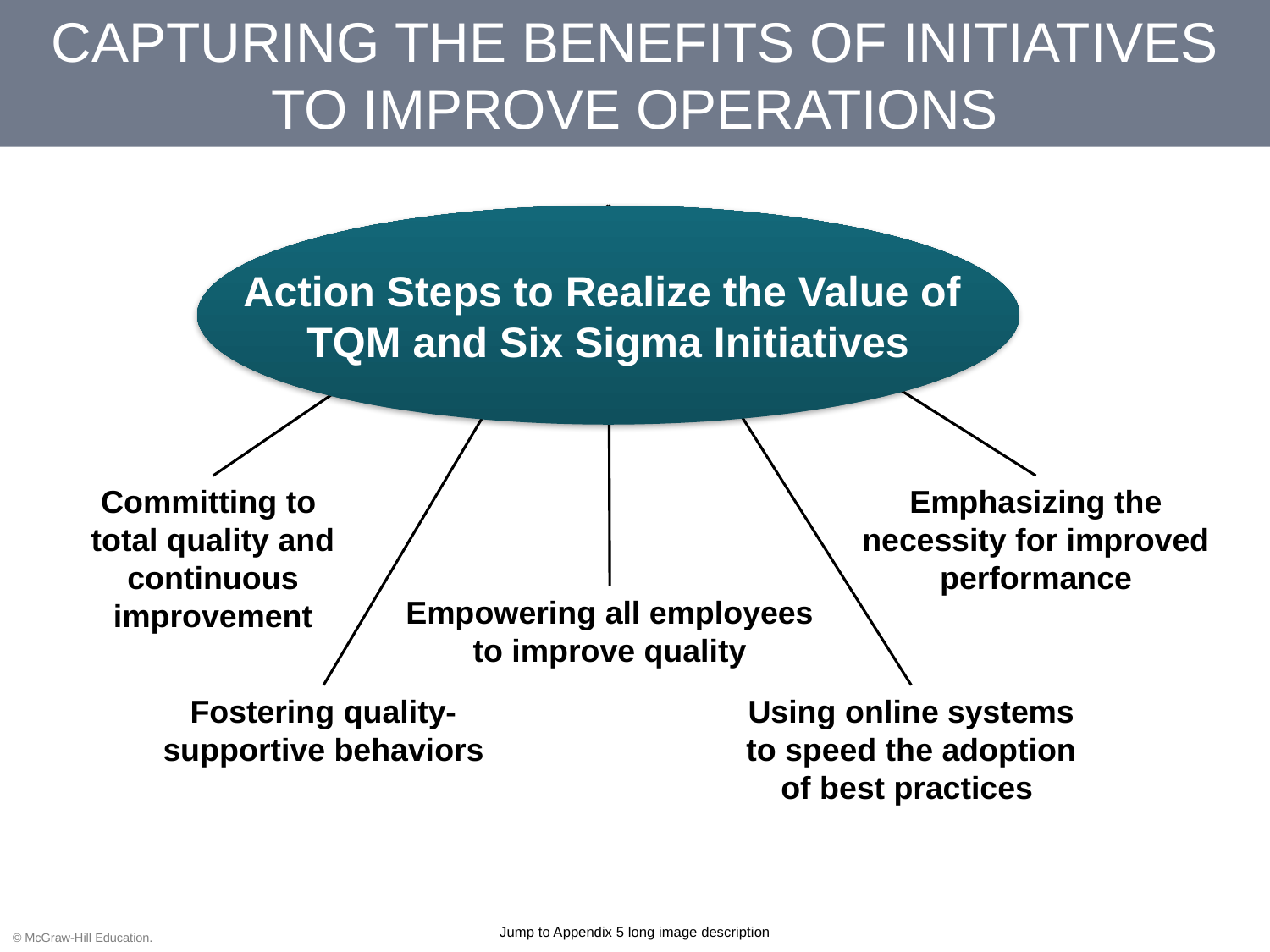

# CAPTURING THE BENEFITS OF INITIATIVES TO IMPROVE OPERATIONS
Action Steps to Realize the Value of
TQM and Six Sigma Initiatives
Committing to
total quality and continuous improvement
Emphasizing the necessity for improved performance
Empowering all employees to improve quality
Fostering quality-supportive behaviors
Using online systems to speed the adoption of best practices
Jump to Appendix 5 long image description